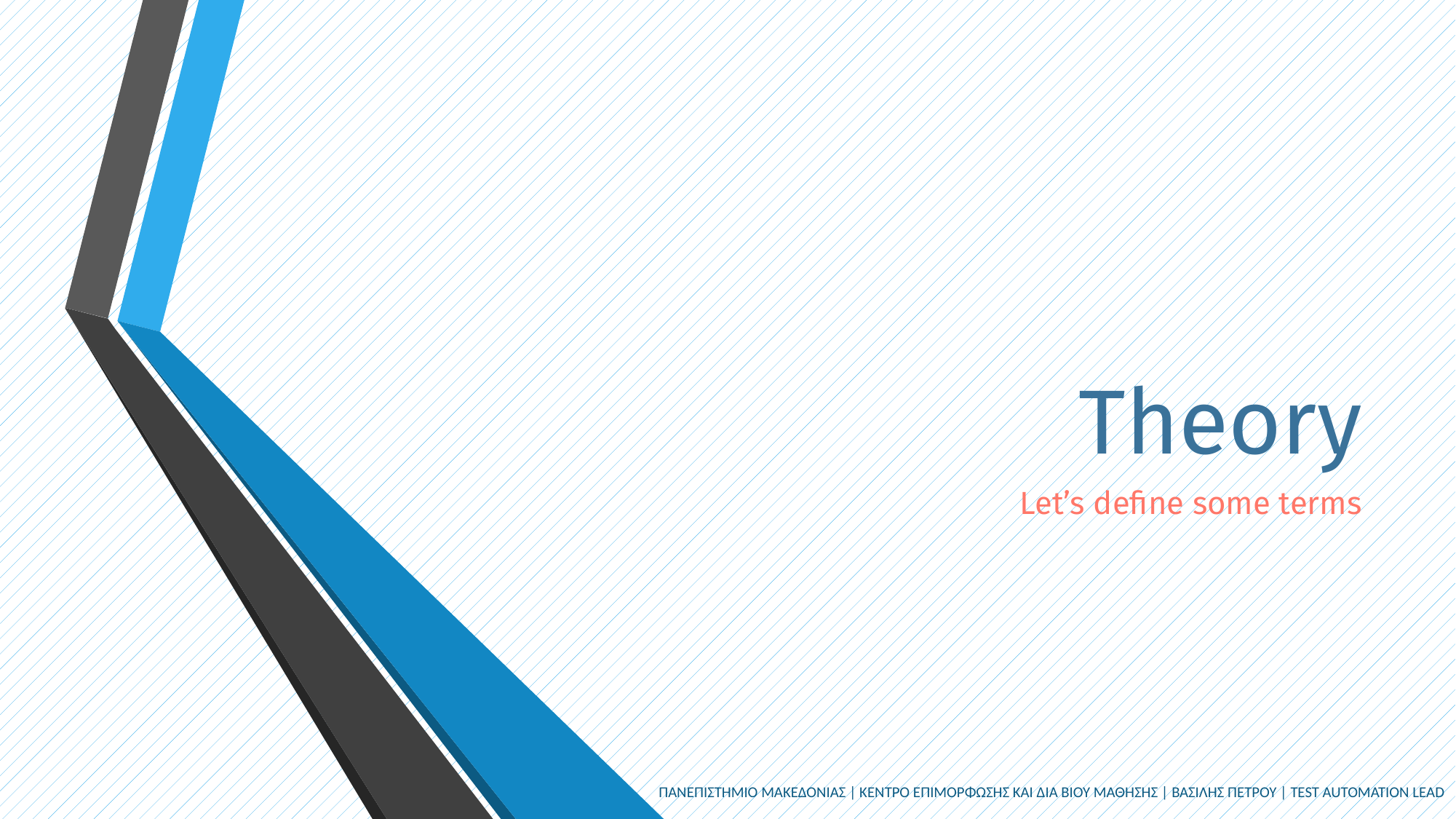

# Theory
Let’s define some terms
πανεπιστημιο μακεδονιασ | Κεντρο επιμορφωσησ και δια βιου μαθησησ | βασιλησ πετρου | TEST AUTOMATION LEAD